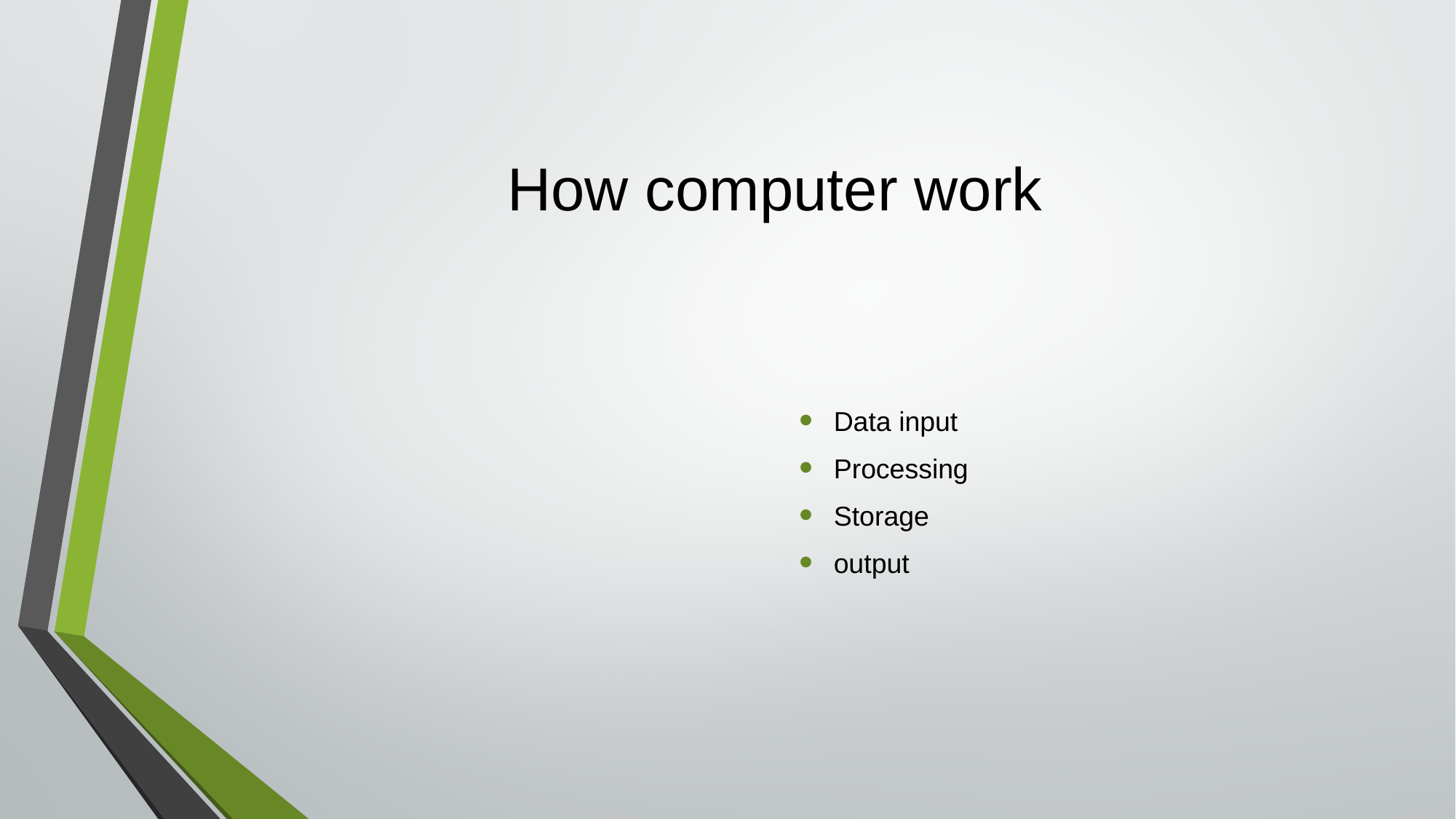

# How computer work

Data input
Processing
Storage
output